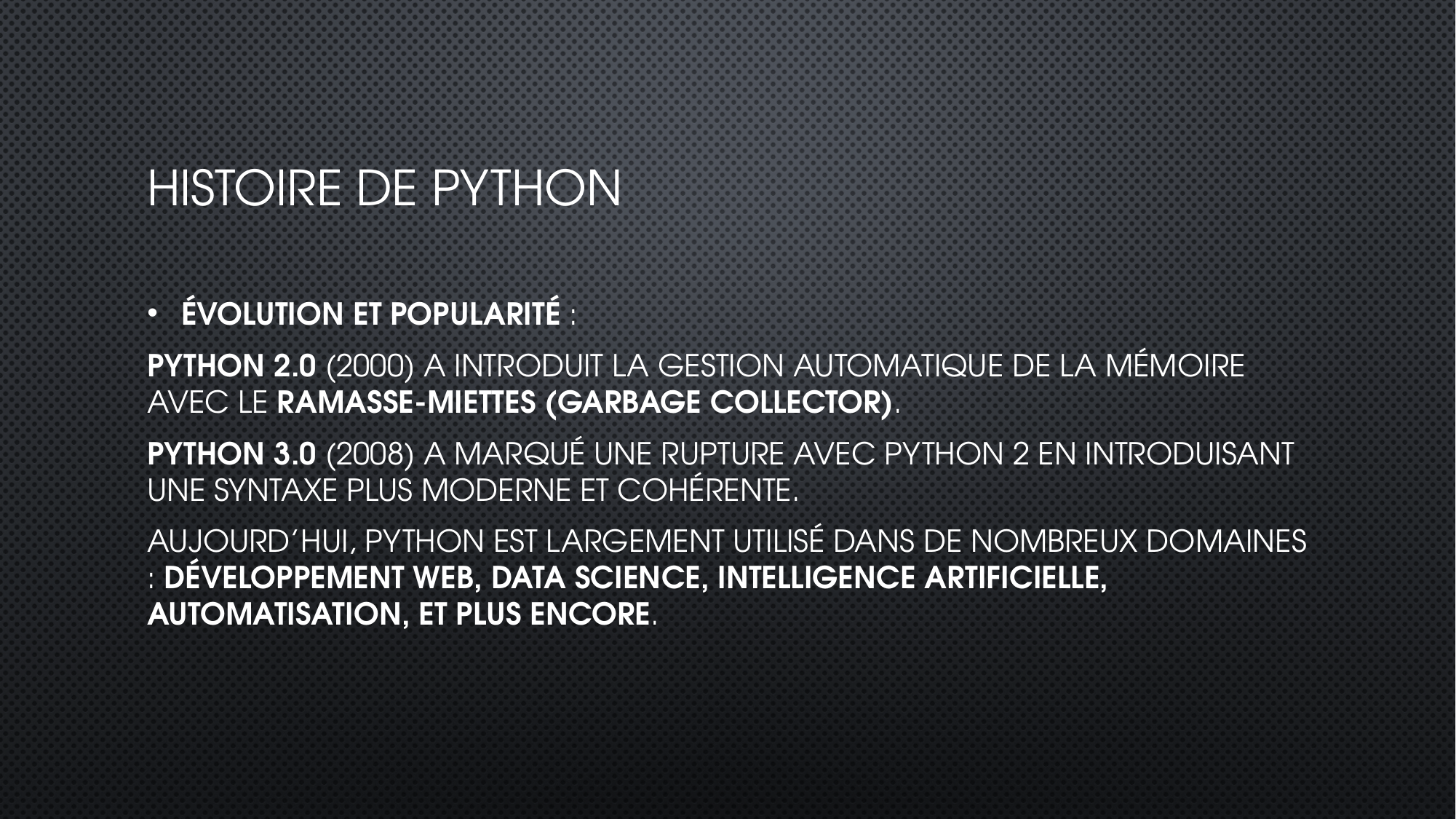

# Histoire de python
Évolution et popularité :
Python 2.0 (2000) a introduit la gestion automatique de la mémoire avec le ramasse-miettes (garbage collector).
Python 3.0 (2008) a marqué une rupture avec Python 2 en introduisant une syntaxe plus moderne et cohérente.
Aujourd’hui, Python est largement utilisé dans de nombreux domaines : développement web, data science, intelligence artificielle, automatisation, et plus encore.